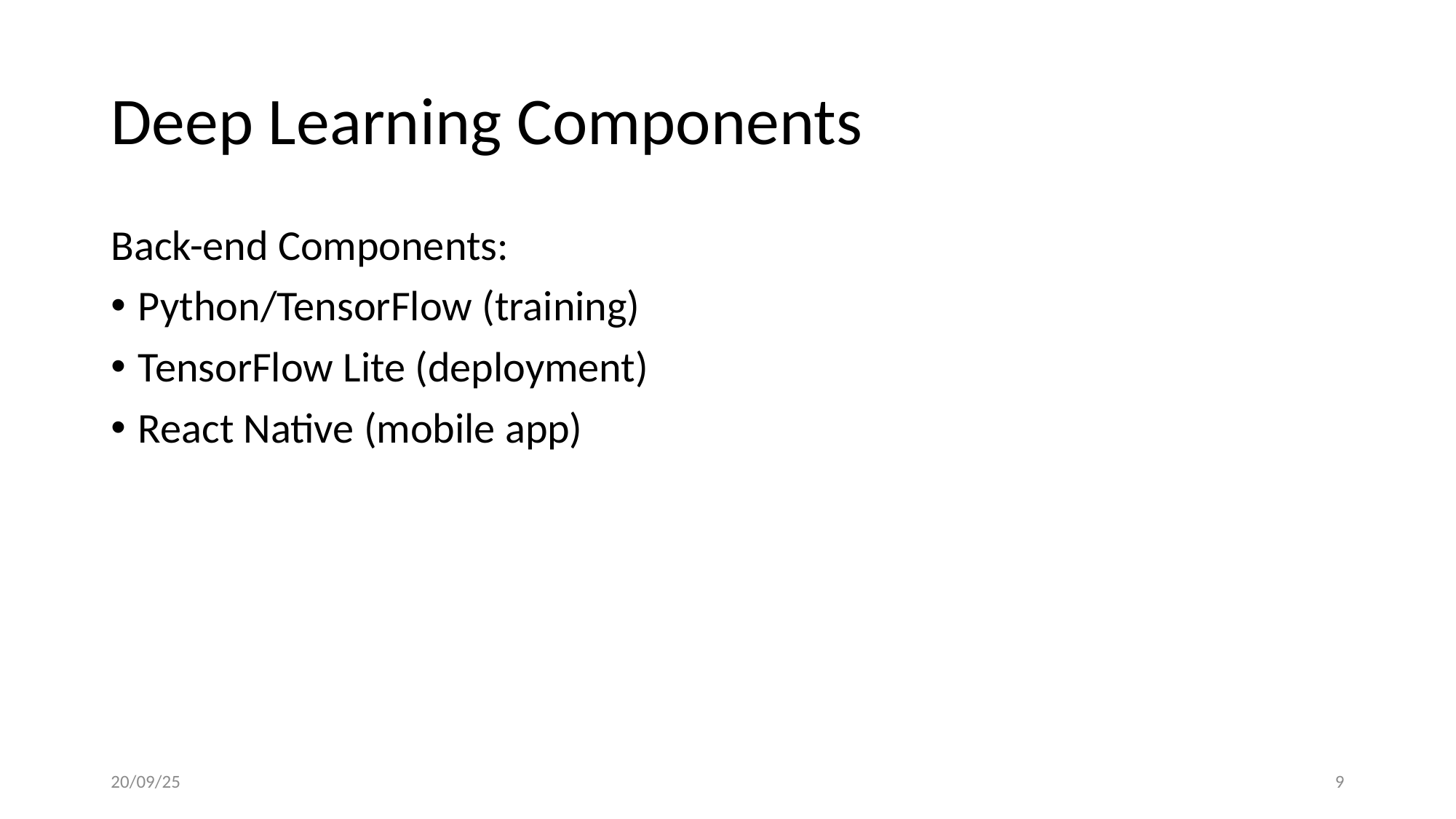

# Deep Learning Components
Back-end Components:
Python/TensorFlow (training)
TensorFlow Lite (deployment)
React Native (mobile app)
20/09/25
9